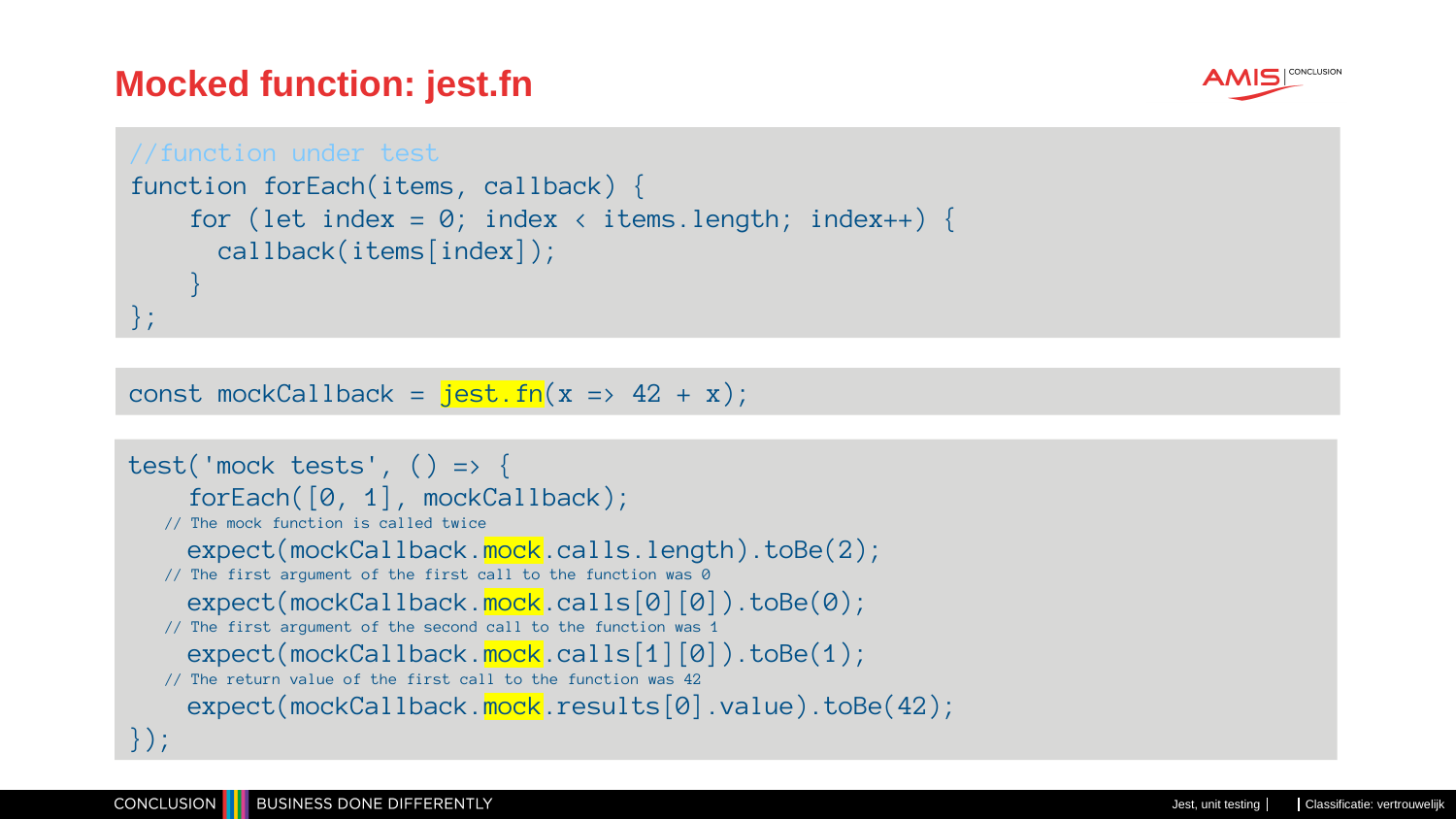

# Mocked function: jest.fn
//function under test
function forEach(items, callback) {
    for (let index = 0; index < items.length; index++) {
      callback(items[index]);
    }
};
const mockCallback = jest.fn(x => 42 + x);
test('mock tests', () => {
    forEach([0, 1], mockCallback);
    // The mock function is called twice
    expect(mockCallback.mock.calls.length).toBe(2);
    // The first argument of the first call to the function was 0
    expect(mockCallback.mock.calls[0][0]).toBe(0);
    // The first argument of the second call to the function was 1
    expect(mockCallback.mock.calls[1][0]).toBe(1);
    // The return value of the first call to the function was 42
    expect(mockCallback.mock.results[0].value).toBe(42);
});
Jest, unit testing